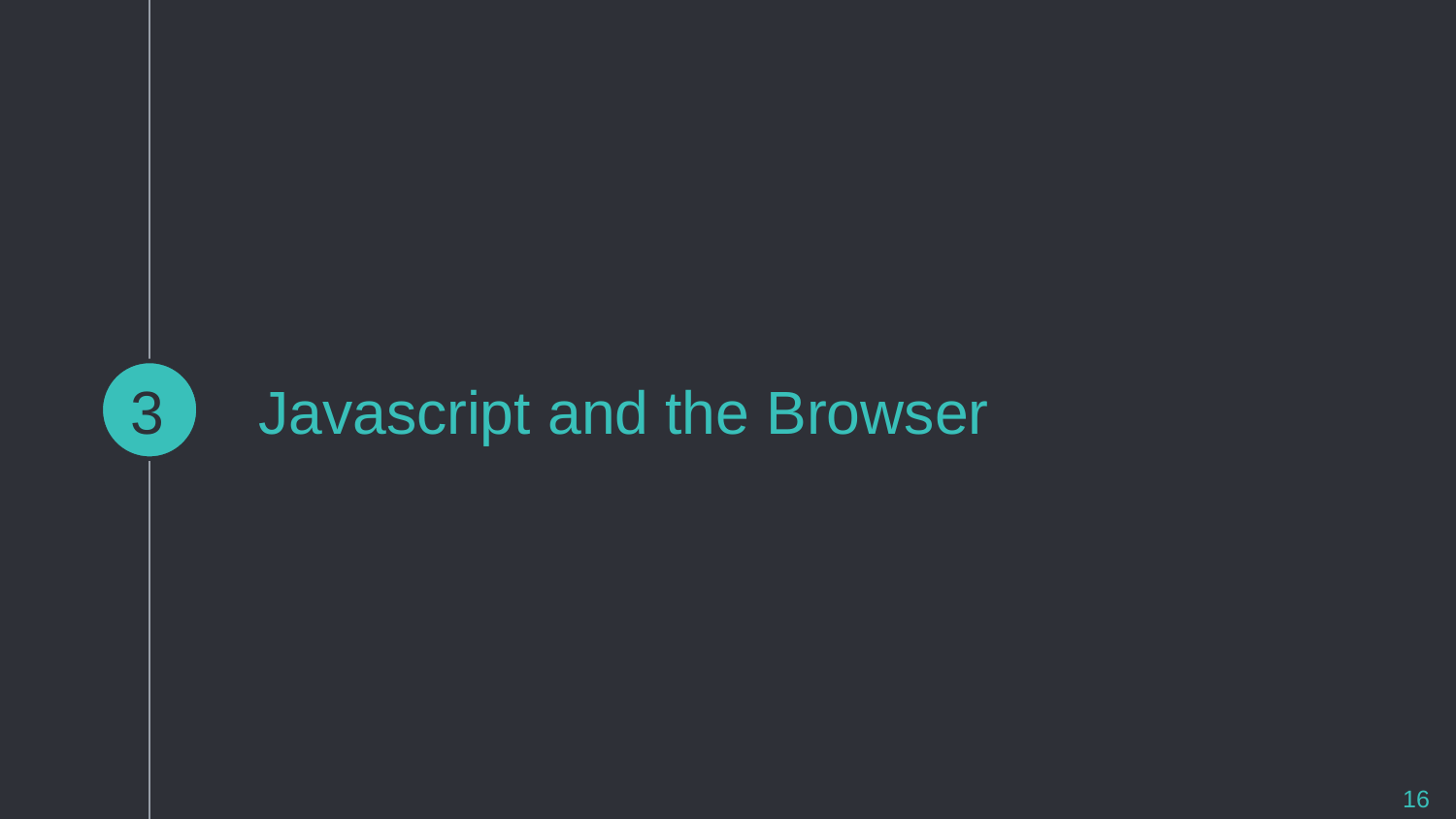

3
# Javascript and the Browser
16